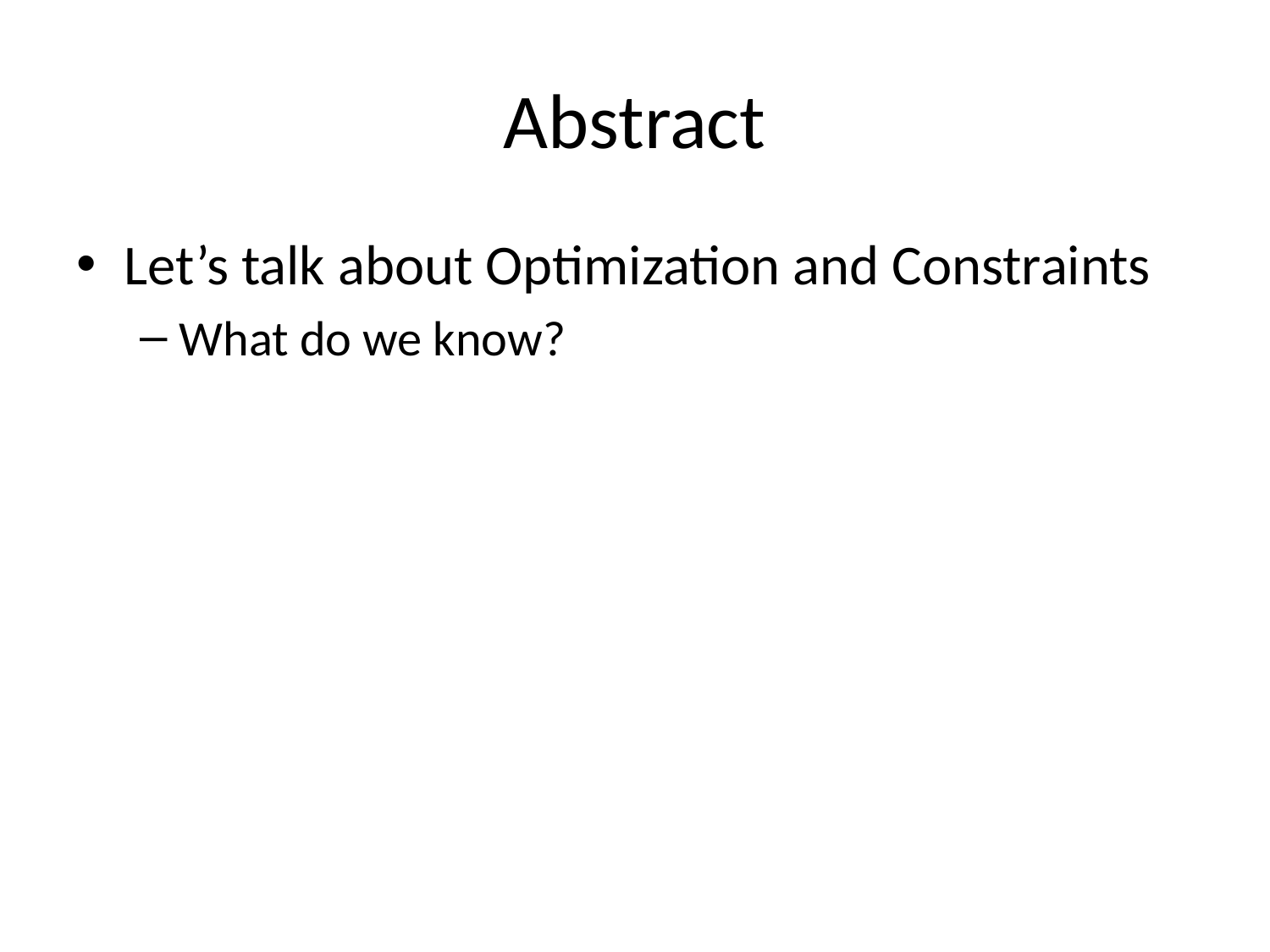

# Abstract
Let’s talk about Optimization and Constraints
What do we know?